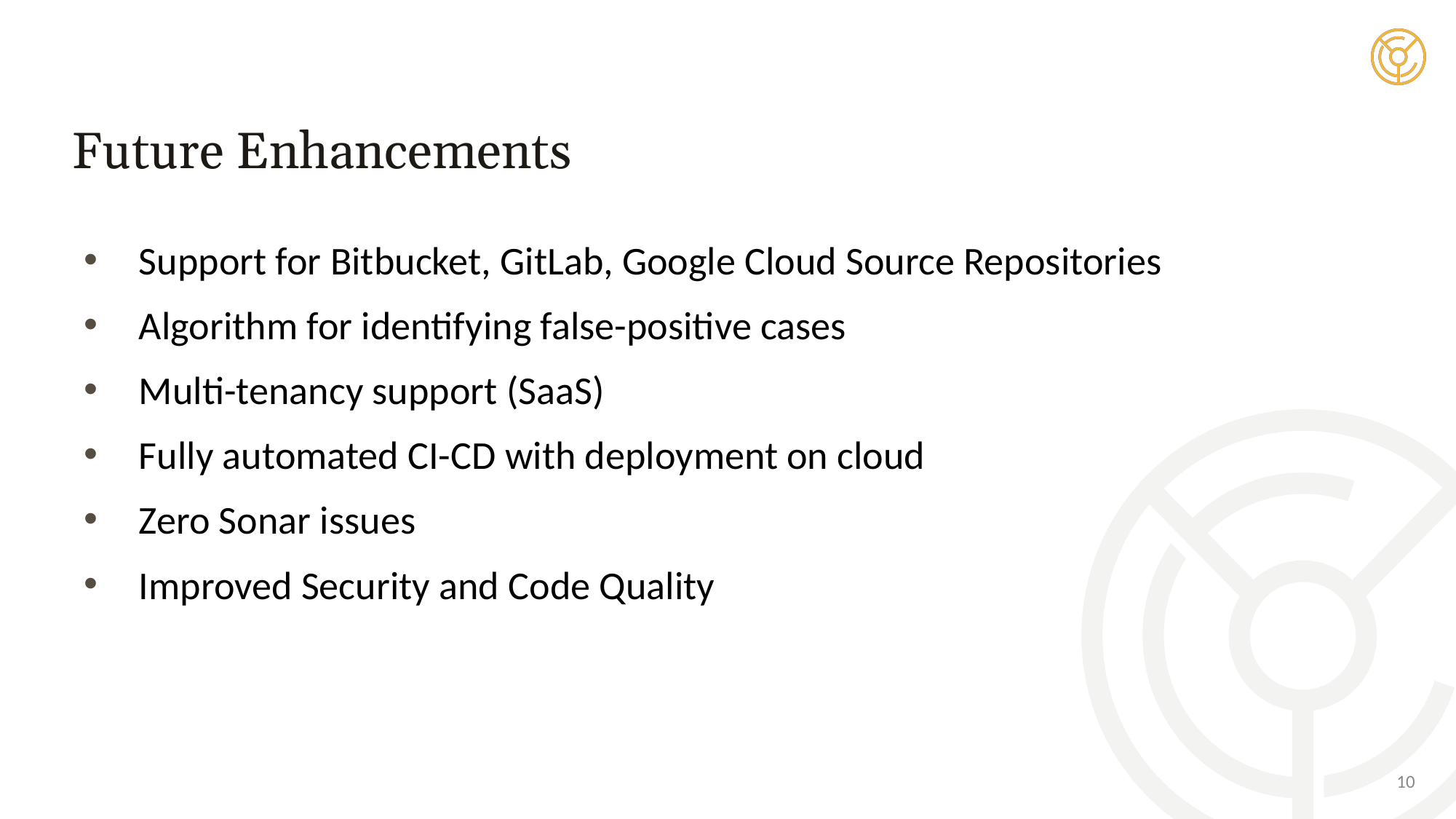

Future Enhancements
Support for Bitbucket, GitLab, Google Cloud Source Repositories
Algorithm for identifying false-positive cases
Multi-tenancy support (SaaS)
Fully automated CI-CD with deployment on cloud
Zero Sonar issues
Improved Security and Code Quality
10